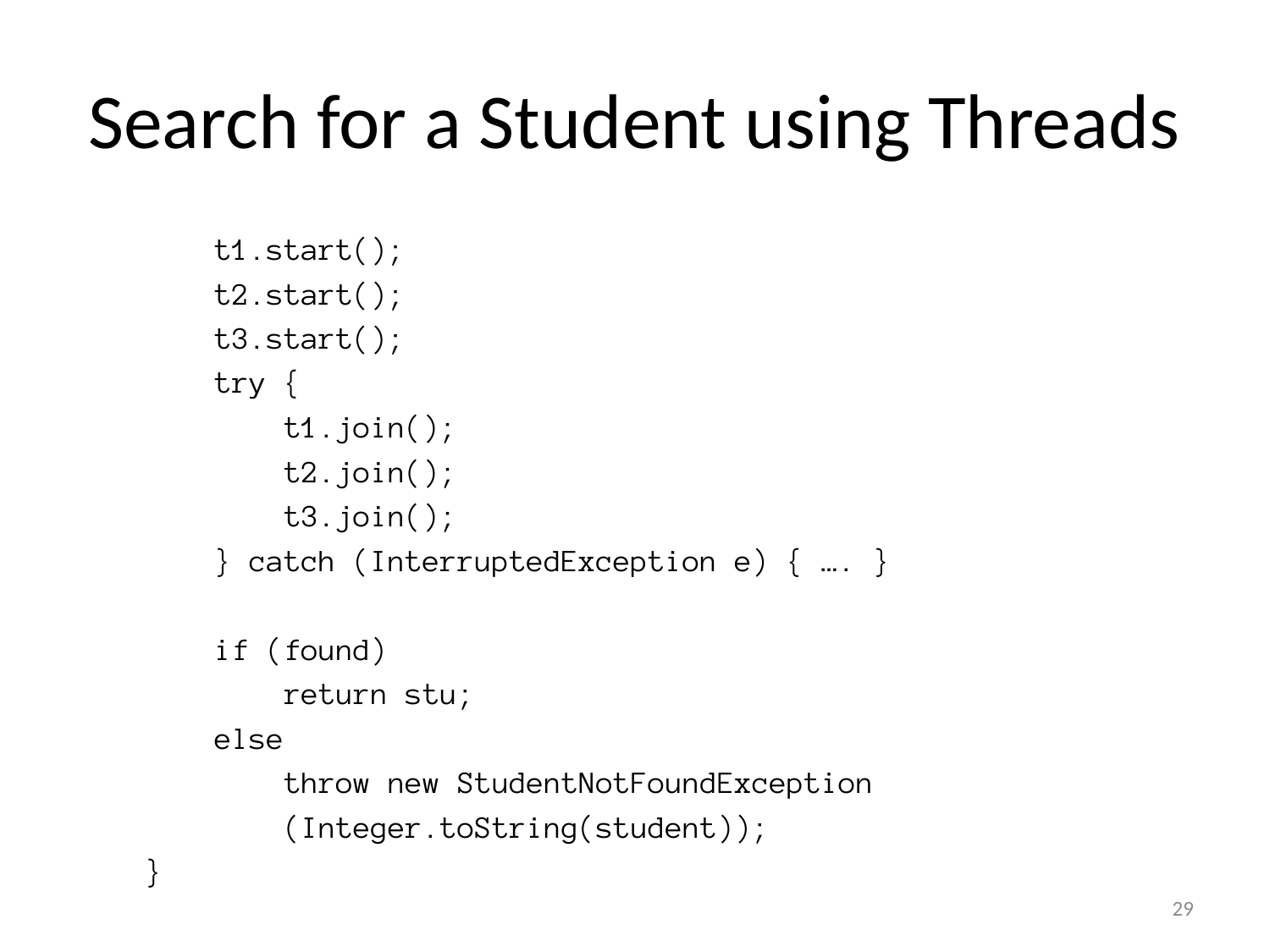

# Search for a Student using Threads
        t1.start();
        t2.start();
        t3.start();
        try {
            t1.join();
            t2.join();
            t3.join();
        } catch (InterruptedException e) { …. }

        if (found)
            return stu;
        else
            throw new StudentNotFoundException
            (Integer.toString(student));
    }

29